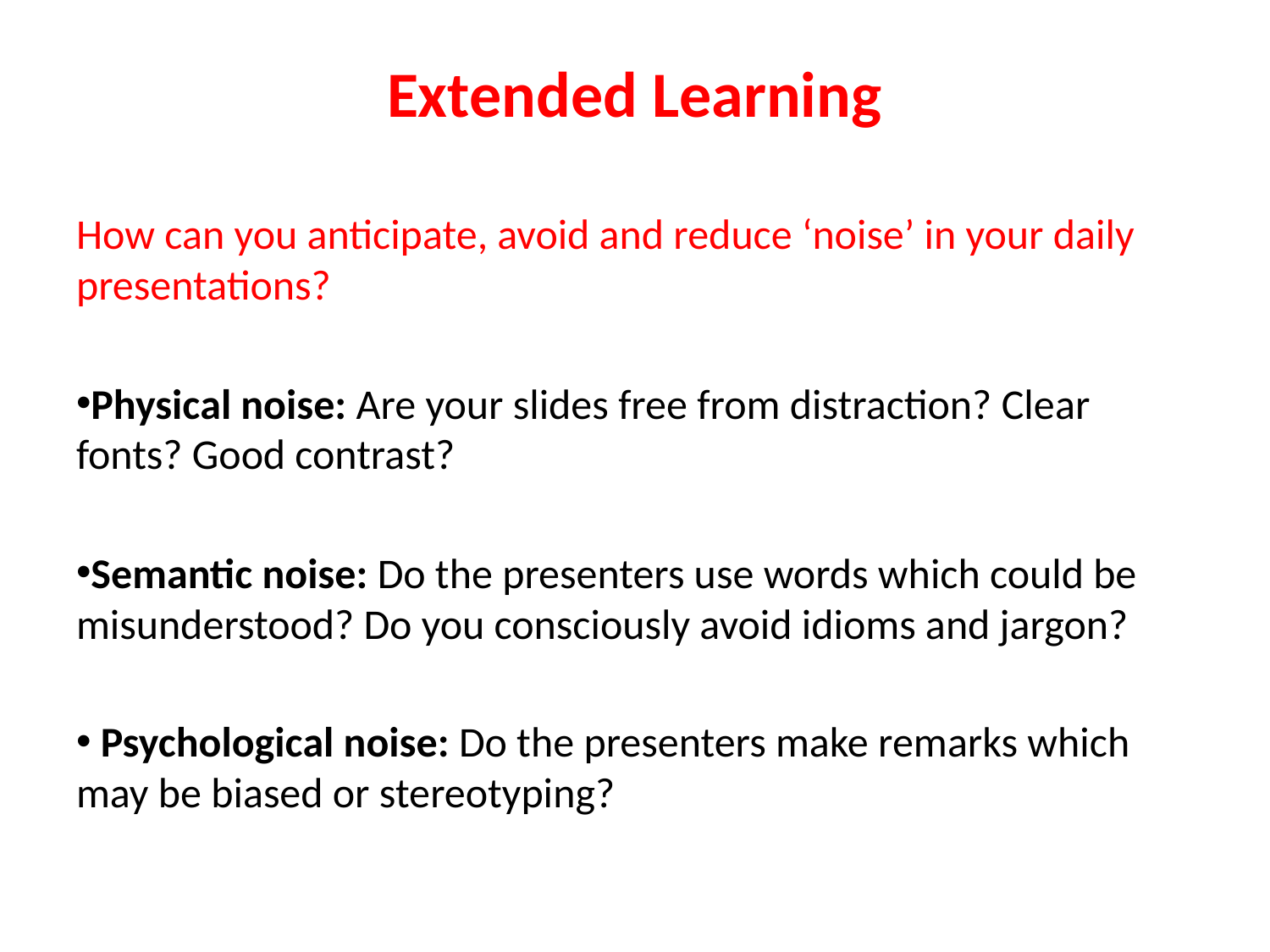

# Extended Learning
How can you anticipate, avoid and reduce ‘noise’ in your daily presentations?

Physical noise: Are your slides free from distraction? Clear fonts? Good contrast?

Semantic noise: Do the presenters use words which could be misunderstood? Do you consciously avoid idioms and jargon?

 Psychological noise: Do the presenters make remarks which may be biased or stereotyping?